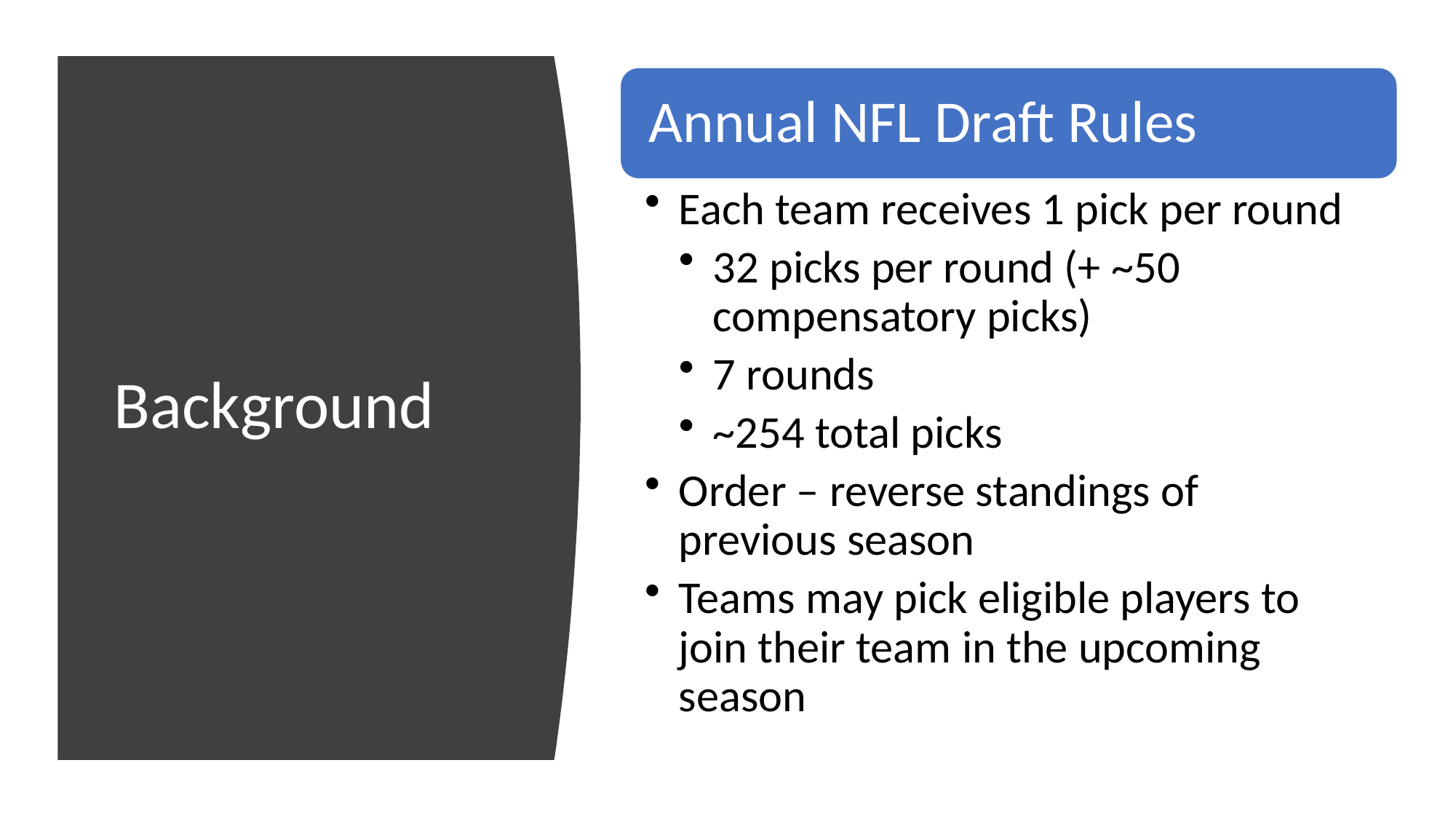

Annual NFL Draft Rules
Each team receives 1 pick per round
32 picks per round (+ ~50 compensatory picks)
7 rounds
~254 total picks
Order – reverse standings of previous season
Teams may pick eligible players to join their team in the upcoming season

# Background